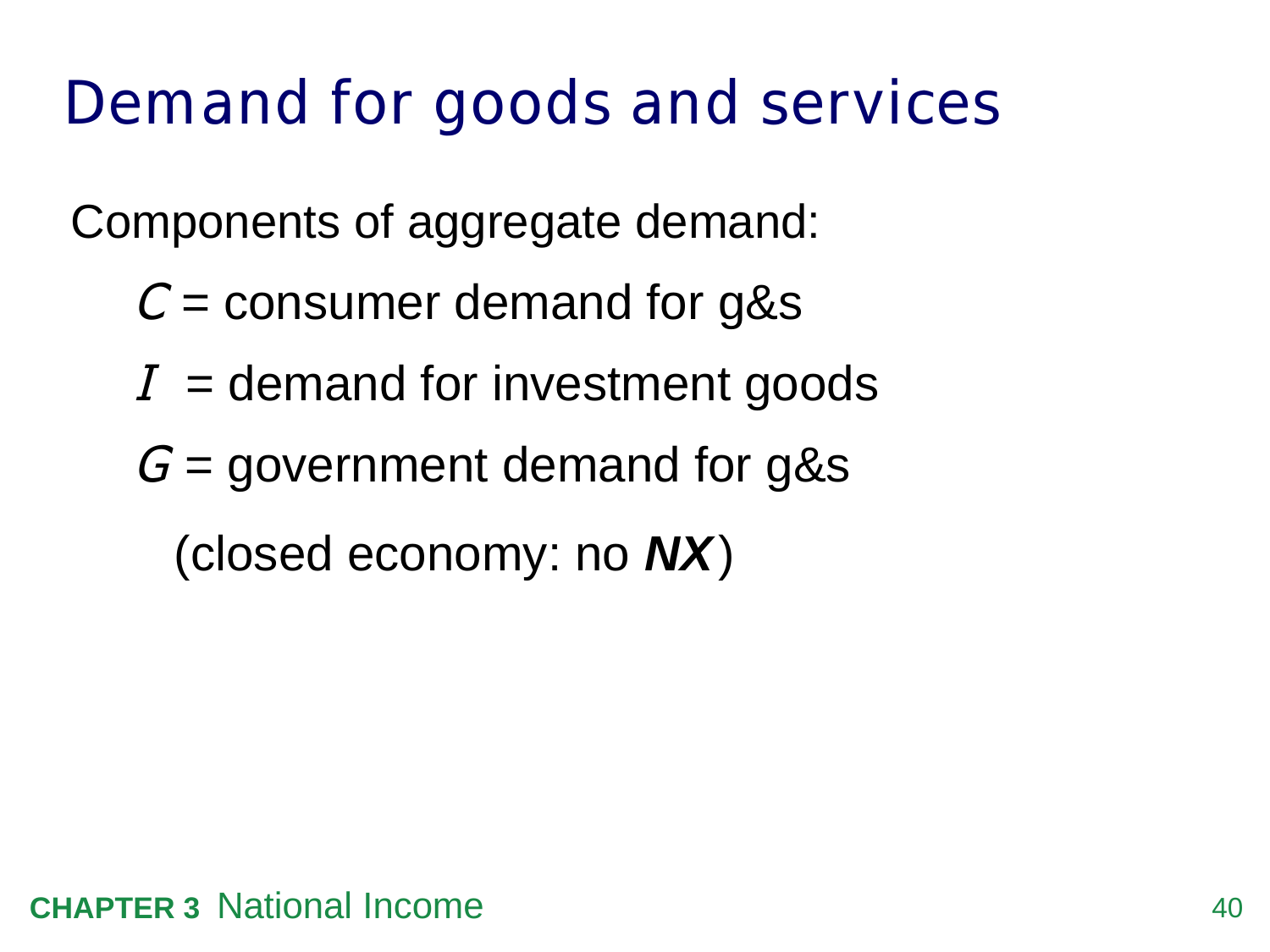

# Demand for goods and services
Components of aggregate demand:
C = consumer demand for g&s
I  = demand for investment goods
G = government demand for g&s
	(closed economy: no NX )